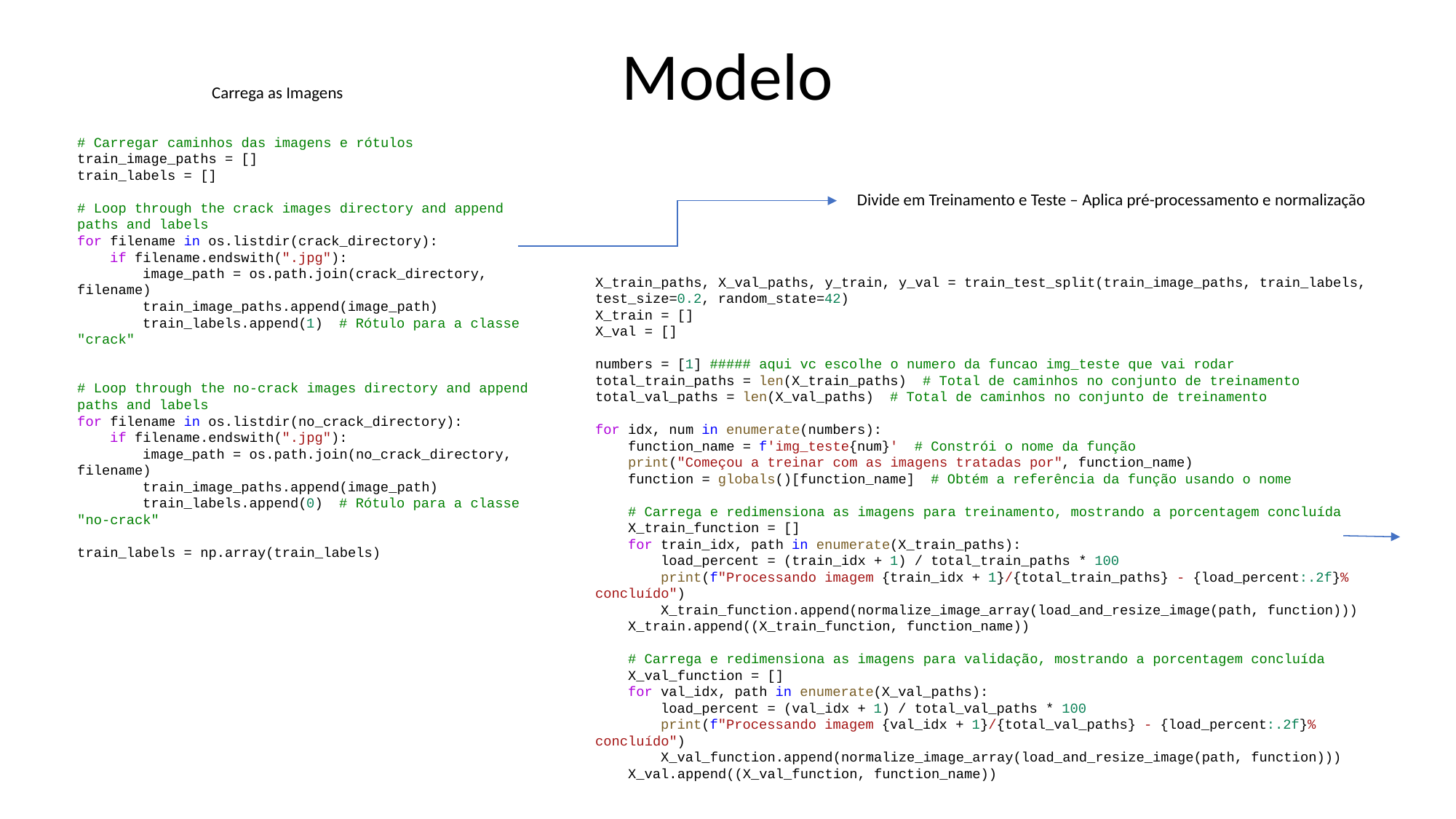

# Modelo
Carrega as Imagens
# Carregar caminhos das imagens e rótulos
train_image_paths = []
train_labels = []
# Loop through the crack images directory and append paths and labels
for filename in os.listdir(crack_directory):
    if filename.endswith(".jpg"):
        image_path = os.path.join(crack_directory, filename)
        train_image_paths.append(image_path)
        train_labels.append(1)  # Rótulo para a classe "crack"
# Loop through the no-crack images directory and append paths and labels
for filename in os.listdir(no_crack_directory):
    if filename.endswith(".jpg"):
        image_path = os.path.join(no_crack_directory, filename)
        train_image_paths.append(image_path)
        train_labels.append(0)  # Rótulo para a classe "no-crack"
train_labels = np.array(train_labels)

Divide em Treinamento e Teste – Aplica pré-processamento e normalização
X_train_paths, X_val_paths, y_train, y_val = train_test_split(train_image_paths, train_labels, test_size=0.2, random_state=42)
X_train = []
X_val = []
numbers = [1] ##### aqui vc escolhe o numero da funcao img_teste que vai rodar
total_train_paths = len(X_train_paths)  # Total de caminhos no conjunto de treinamento
total_val_paths = len(X_val_paths)  # Total de caminhos no conjunto de treinamento
for idx, num in enumerate(numbers):
    function_name = f'img_teste{num}'  # Constrói o nome da função
    print("Começou a treinar com as imagens tratadas por", function_name)
    function = globals()[function_name]  # Obtém a referência da função usando o nome

    # Carrega e redimensiona as imagens para treinamento, mostrando a porcentagem concluída
    X_train_function = []
    for train_idx, path in enumerate(X_train_paths):
        load_percent = (train_idx + 1) / total_train_paths * 100
        print(f"Processando imagem {train_idx + 1}/{total_train_paths} - {load_percent:.2f}% concluído")
        X_train_function.append(normalize_image_array(load_and_resize_image(path, function)))
    X_train.append((X_train_function, function_name))

    # Carrega e redimensiona as imagens para validação, mostrando a porcentagem concluída
    X_val_function = []
    for val_idx, path in enumerate(X_val_paths):
        load_percent = (val_idx + 1) / total_val_paths * 100
        print(f"Processando imagem {val_idx + 1}/{total_val_paths} - {load_percent:.2f}% concluído")
        X_val_function.append(normalize_image_array(load_and_resize_image(path, function)))
    X_val.append((X_val_function, function_name))